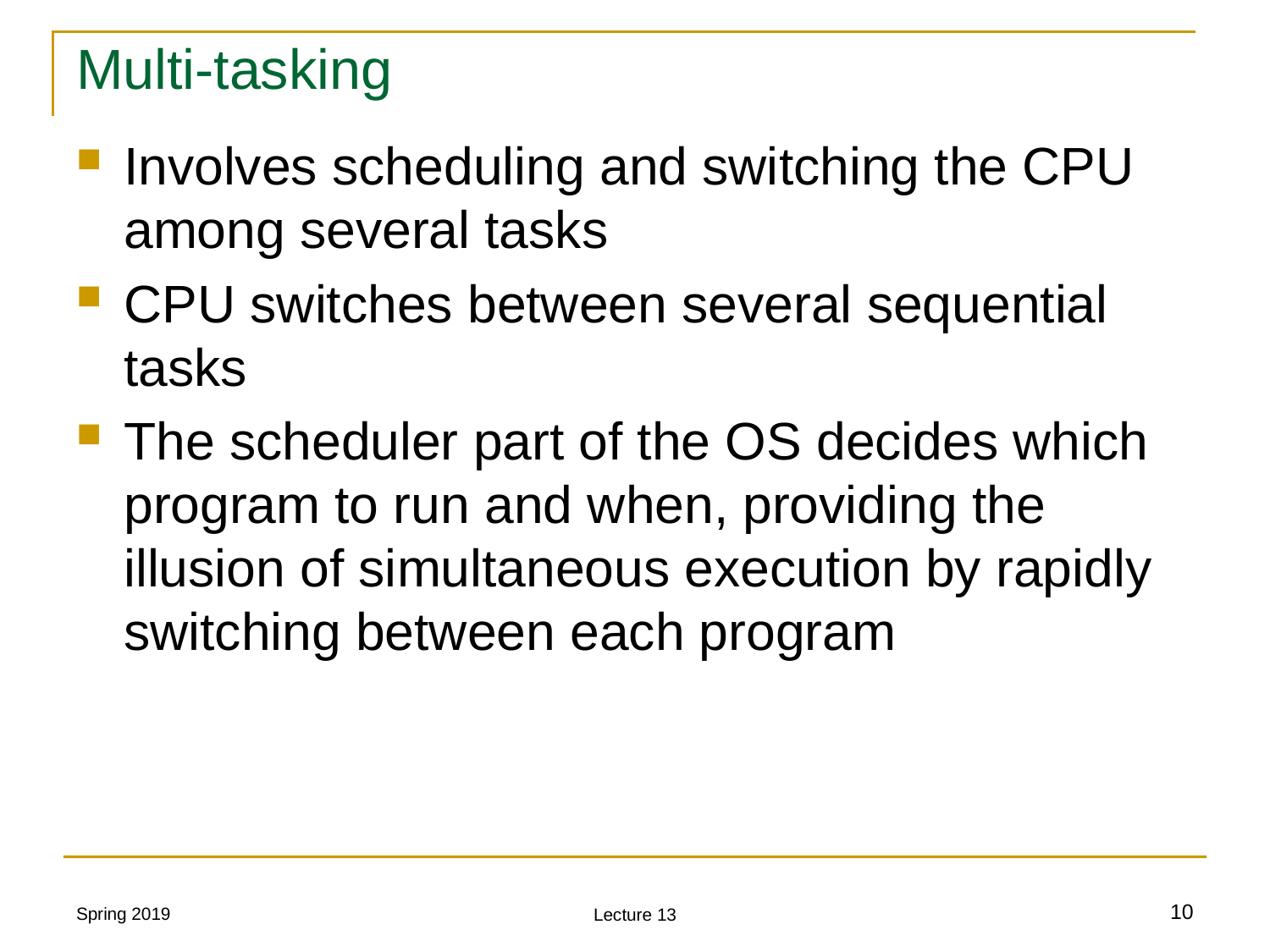

# Multi-tasking
Involves scheduling and switching the CPU among several tasks
CPU switches between several sequential tasks
The scheduler part of the OS decides which program to run and when, providing the illusion of simultaneous execution by rapidly switching between each program

Spring 2019
10
Lecture 13